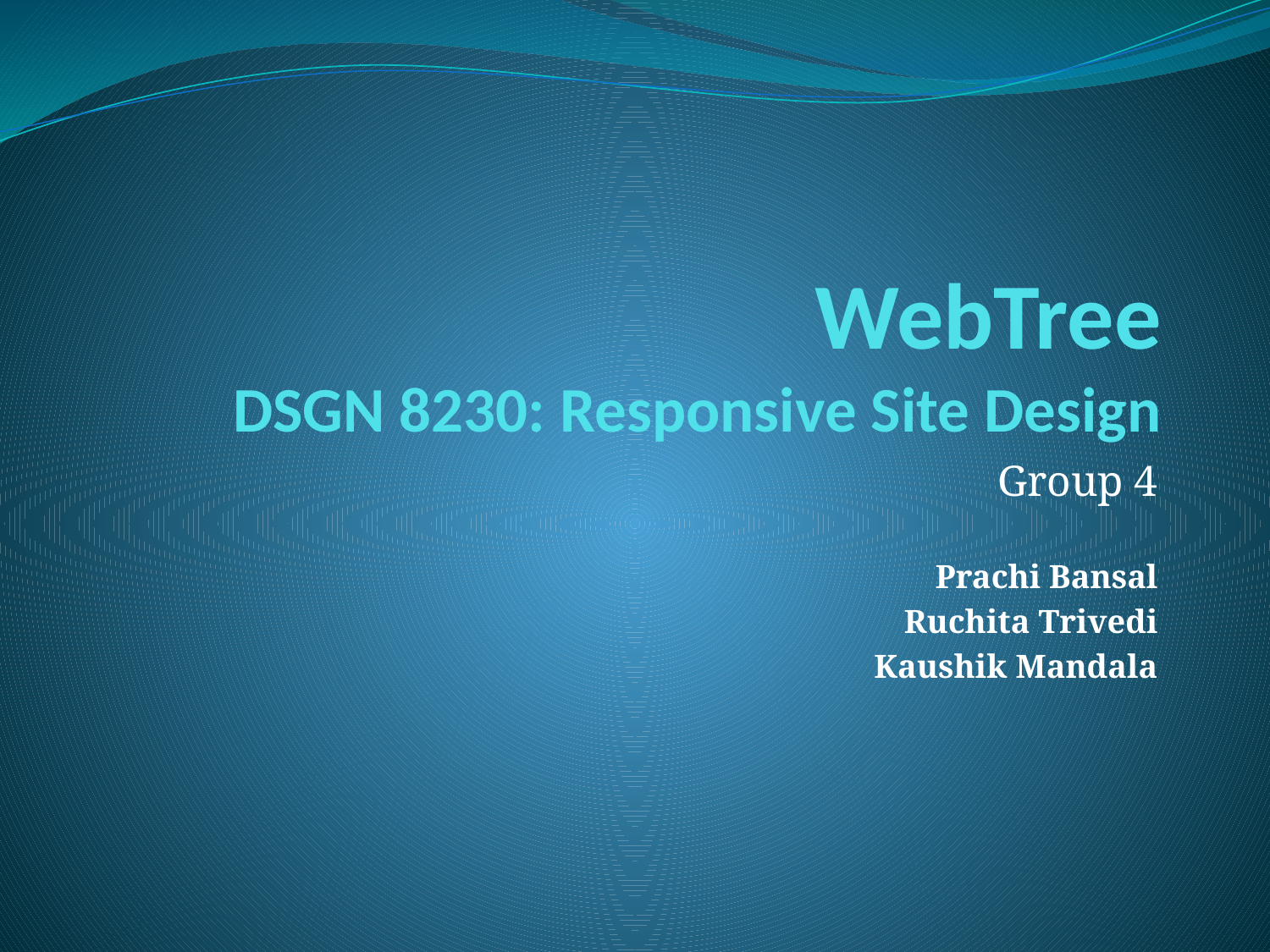

# WebTree DSGN 8230: Responsive Site Design
Group 4

Prachi Bansal
  Ruchita Trivedi
      Kaushik Mandala